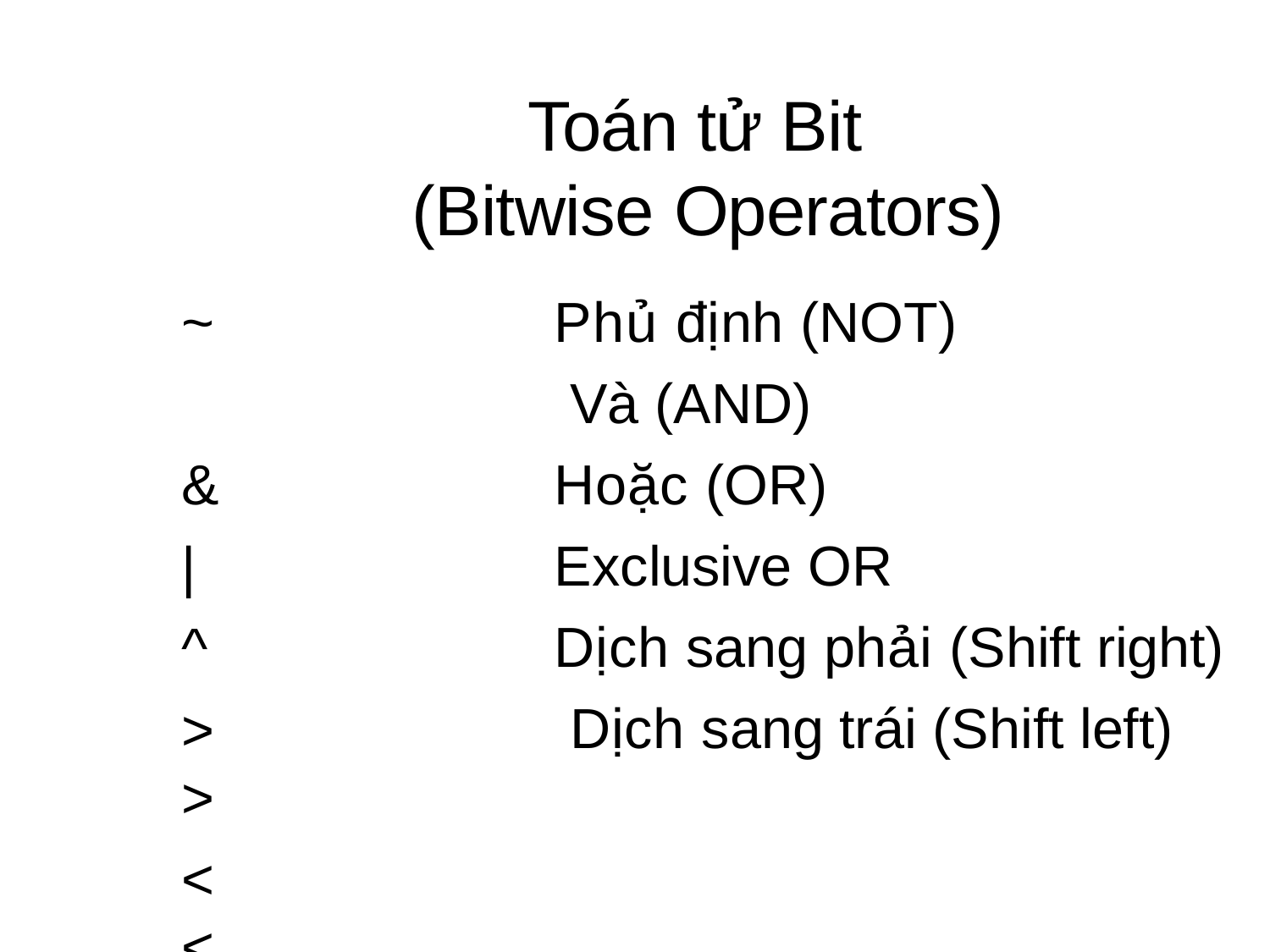

# Toán tử Bit  (Bitwise Operators)
~  &
|
^
>>
<<
Phủ định (NOT)  Và (AND)
Hoặc (OR)  Exclusive OR
Dịch sang phải (Shift right)  Dịch sang trái (Shift left)